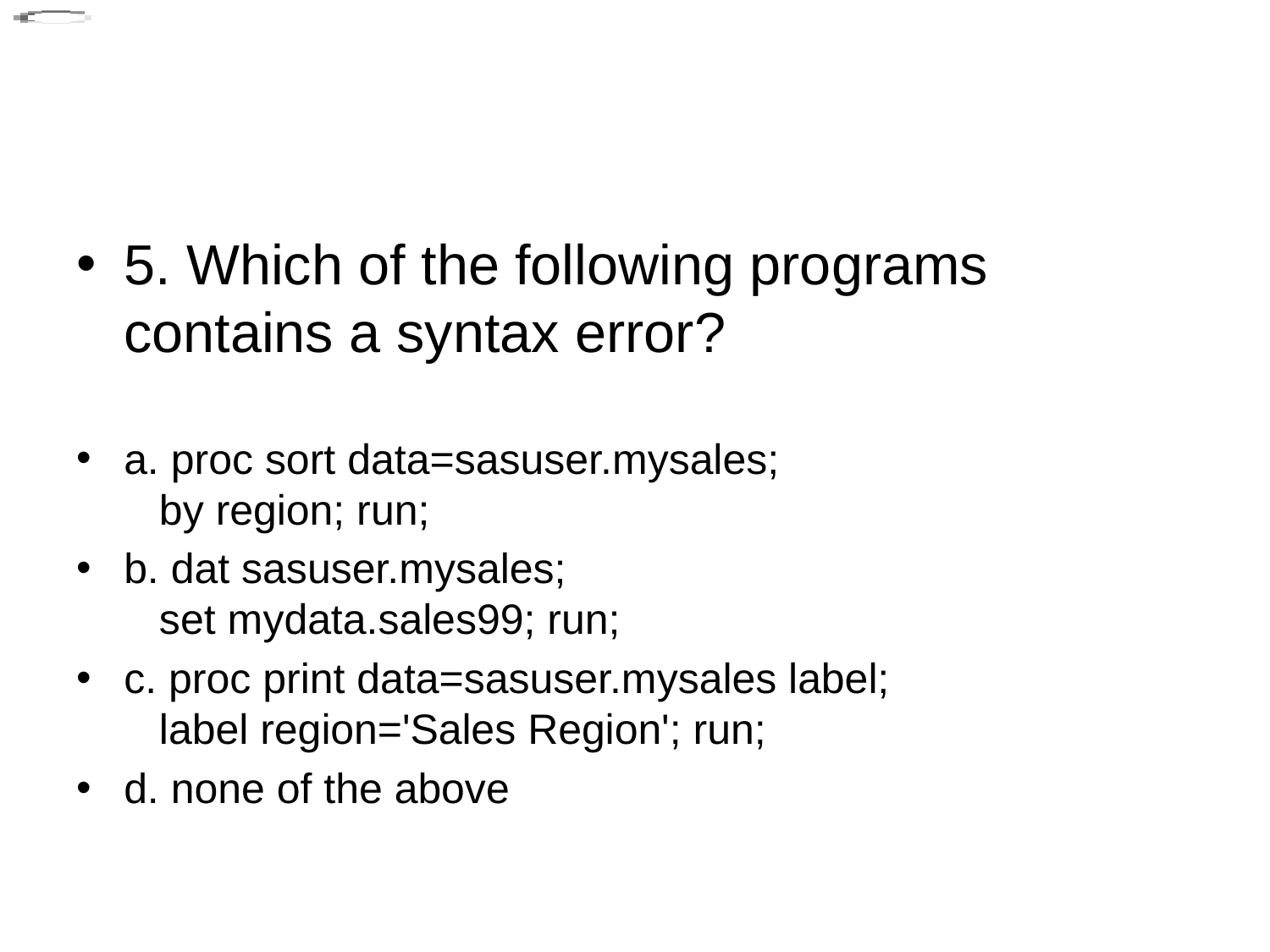

#
5. Which of the following programs contains a syntax error?

a. proc sort data=sasuser.mysales;
   by region; run;
b. dat sasuser.mysales;
   set mydata.sales99; run;
c. proc print data=sasuser.mysales label;
   label region='Sales Region'; run;
d. none of the above